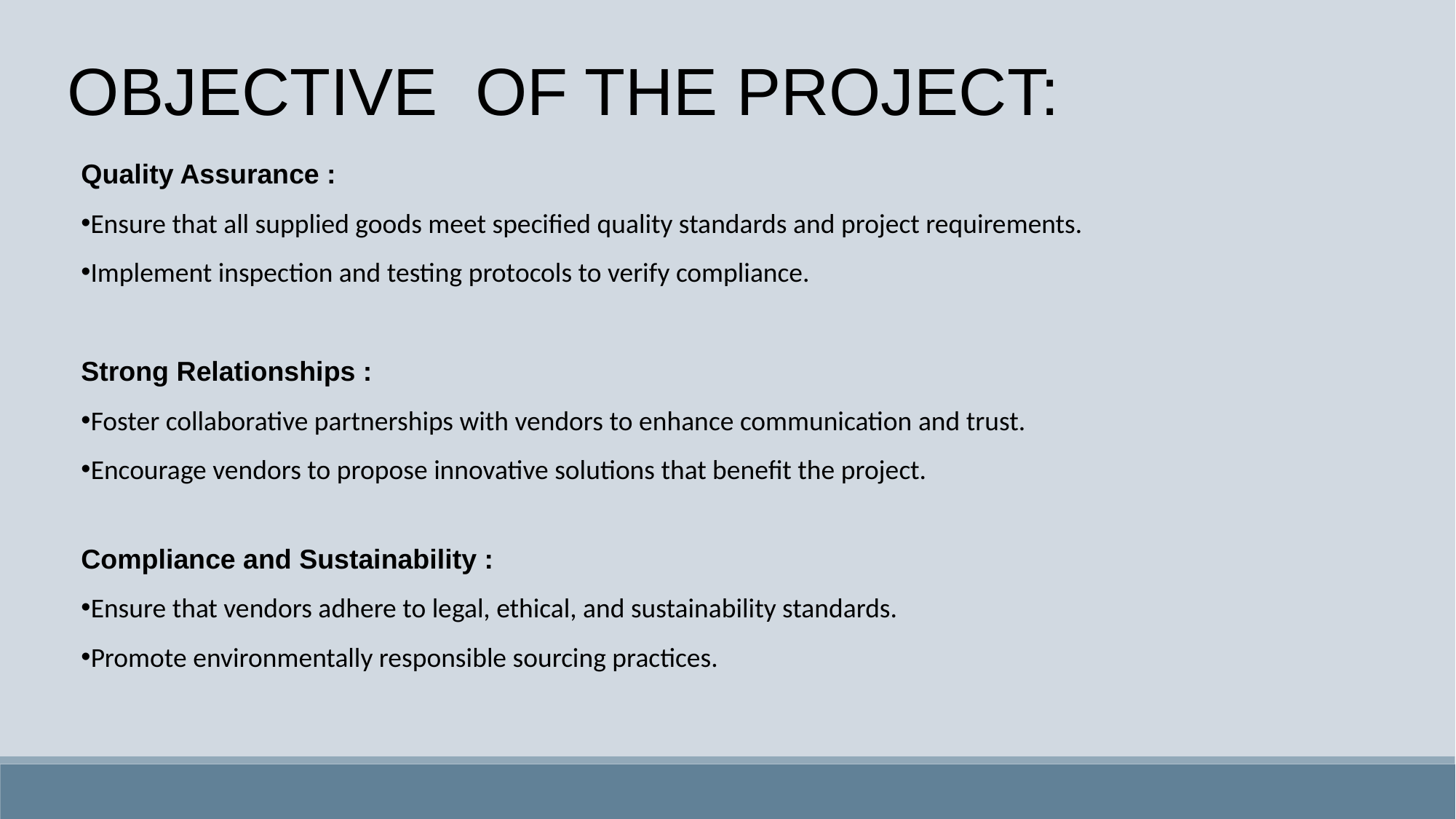

OBJECTIVE  OF THE PROJECT:
Quality Assurance :
Ensure that all supplied goods meet specified quality standards and project requirements.
Implement inspection and testing protocols to verify compliance.

Strong Relationships :
Foster collaborative partnerships with vendors to enhance communication and trust.
Encourage vendors to propose innovative solutions that benefit the project.
Compliance and Sustainability :
Ensure that vendors adhere to legal, ethical, and sustainability standards.
Promote environmentally responsible sourcing practices.